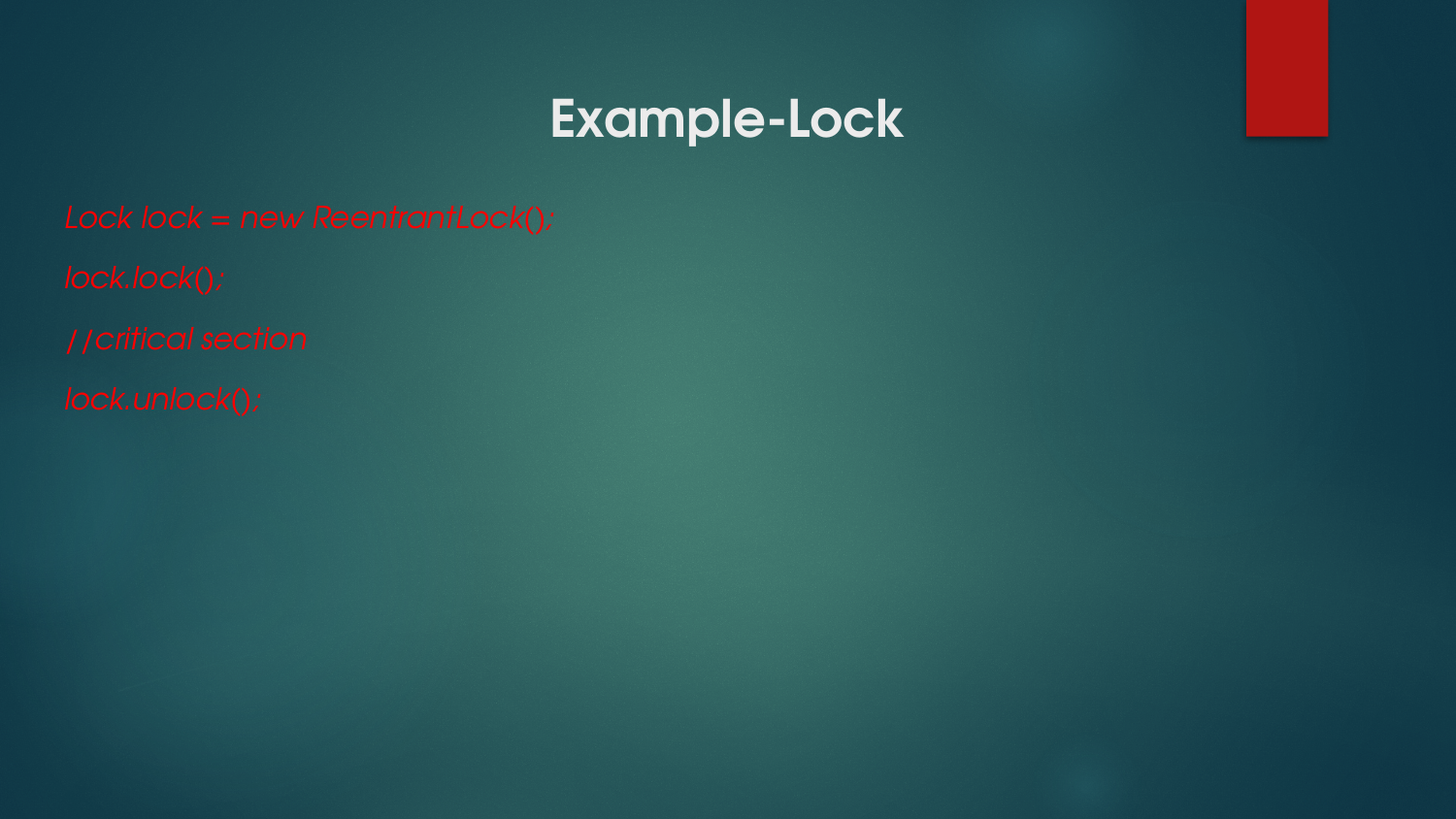

# Example-Lock
Lock lock = new ReentrantLock();
lock.lock();
//critical section
lock.unlock();